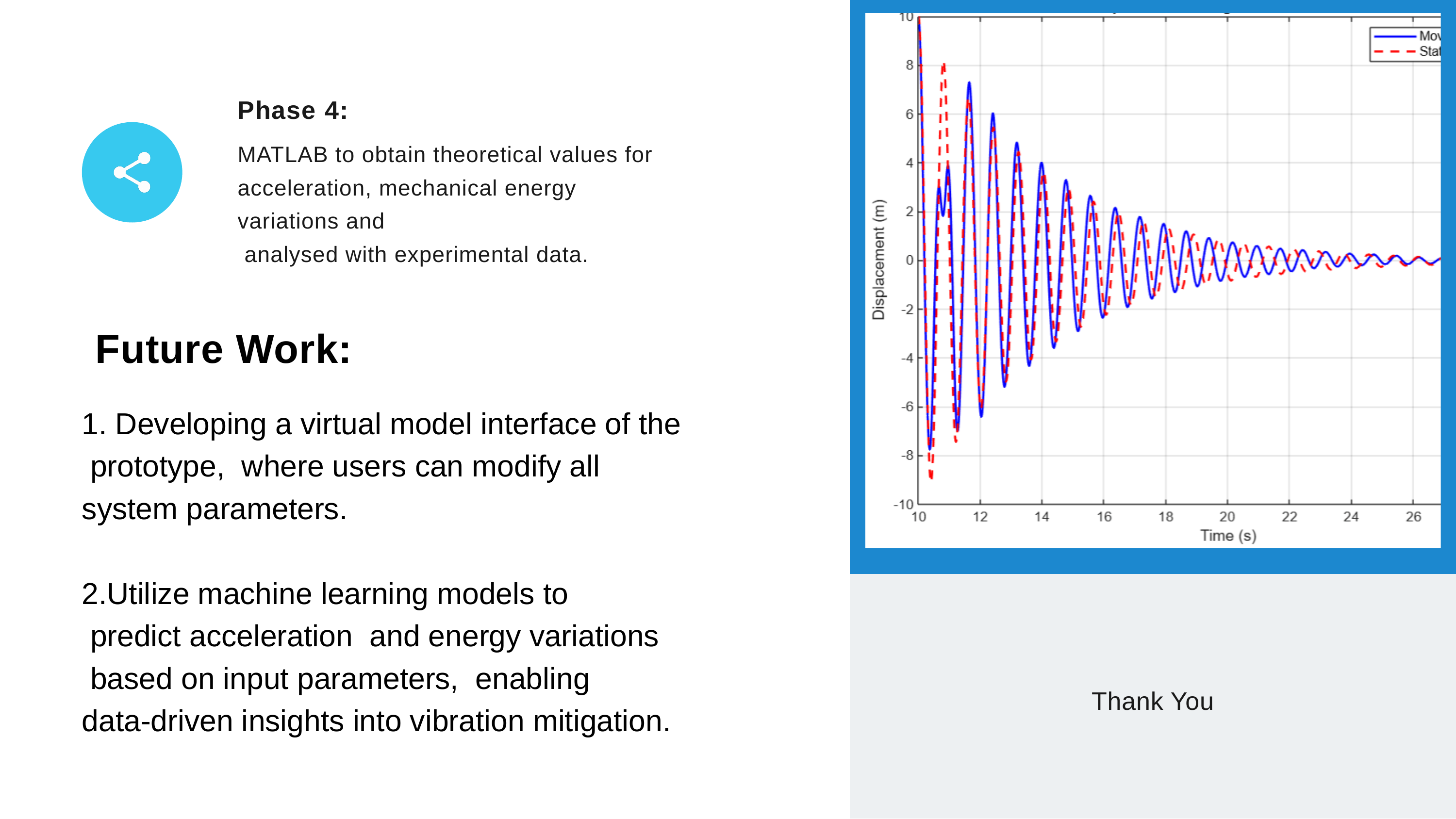

| MEMPHIS DESIGN A brief history of a quirky design |
| --- |
| Thank You |

Phase 4:
MATLAB to obtain theoretical values for acceleration, mechanical energy variations and
 analysed with experimental data.

 Future Work:
1. Developing a virtual model interface of the
 prototype,  where users can modify all
system parameters.

2.Utilize machine learning models to
 predict acceleration  and energy variations
 based on input parameters,  enabling
data-driven insights into vibration mitigation.